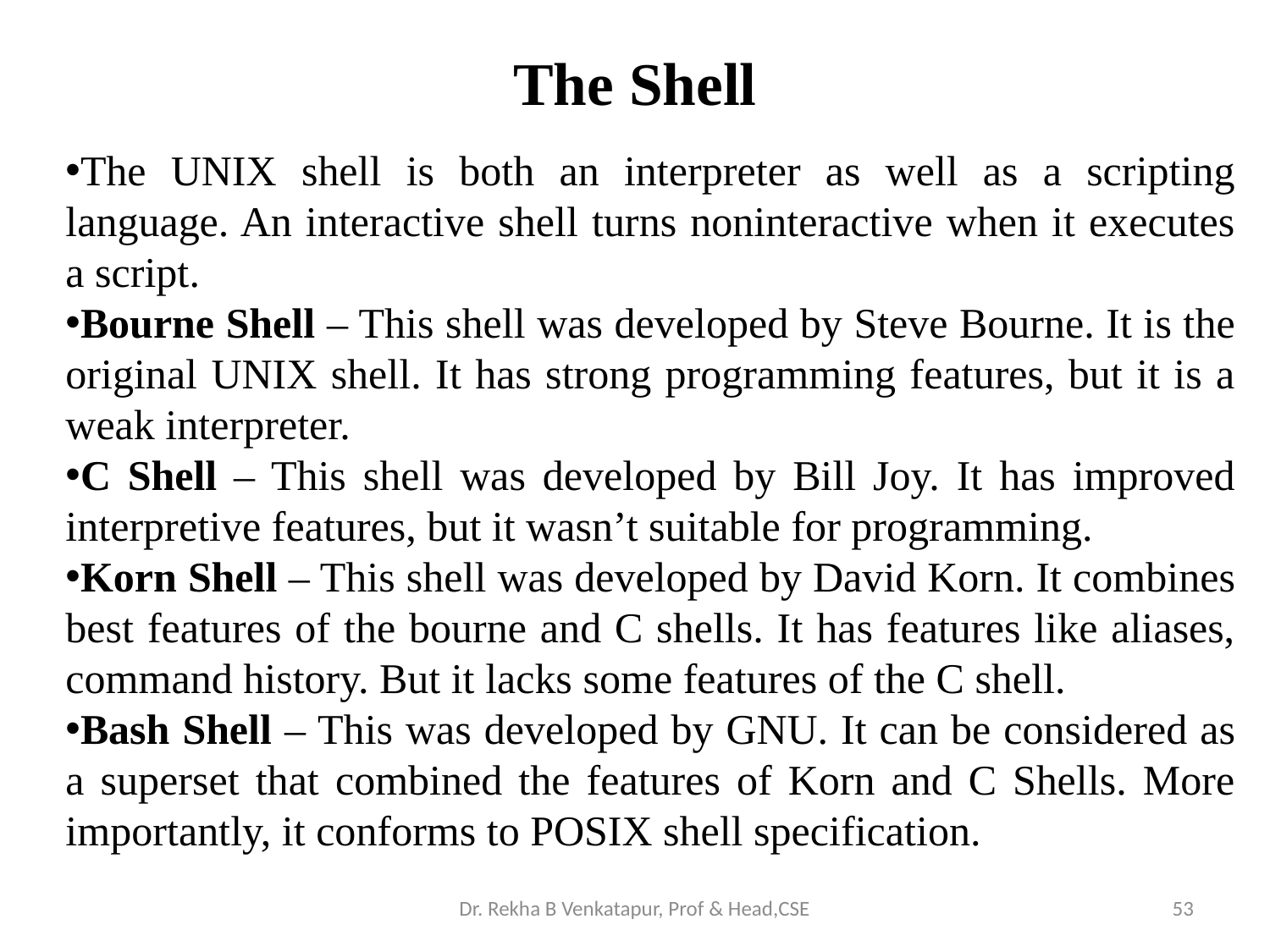

# The Shell
The UNIX shell is both an interpreter as well as a scripting language. An interactive shell turns noninteractive when it executes a script.
Bourne Shell – This shell was developed by Steve Bourne. It is the original UNIX shell. It has strong programming features, but it is a weak interpreter.
C Shell – This shell was developed by Bill Joy. It has improved interpretive features, but it wasn’t suitable for programming.
Korn Shell – This shell was developed by David Korn. It combines best features of the bourne and C shells. It has features like aliases, command history. But it lacks some features of the C shell.
Bash Shell – This was developed by GNU. It can be considered as a superset that combined the features of Korn and C Shells. More importantly, it conforms to POSIX shell specification.

Dr. Rekha B Venkatapur, Prof & Head,CSE
53